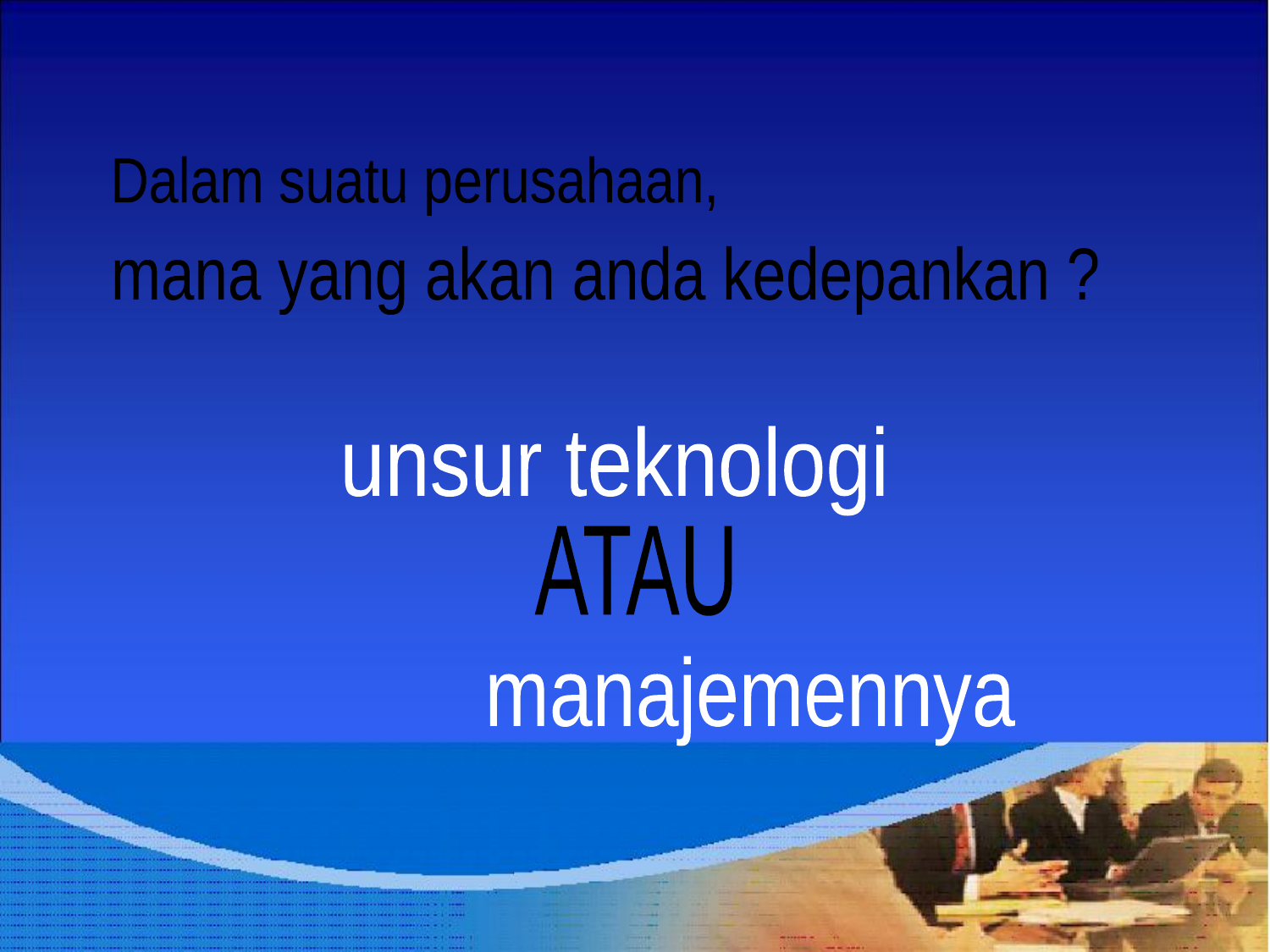

Dalam suatu perusahaan,
mana yang akan anda kedepankan ?
unsur teknologi
ATAU
manajemennya